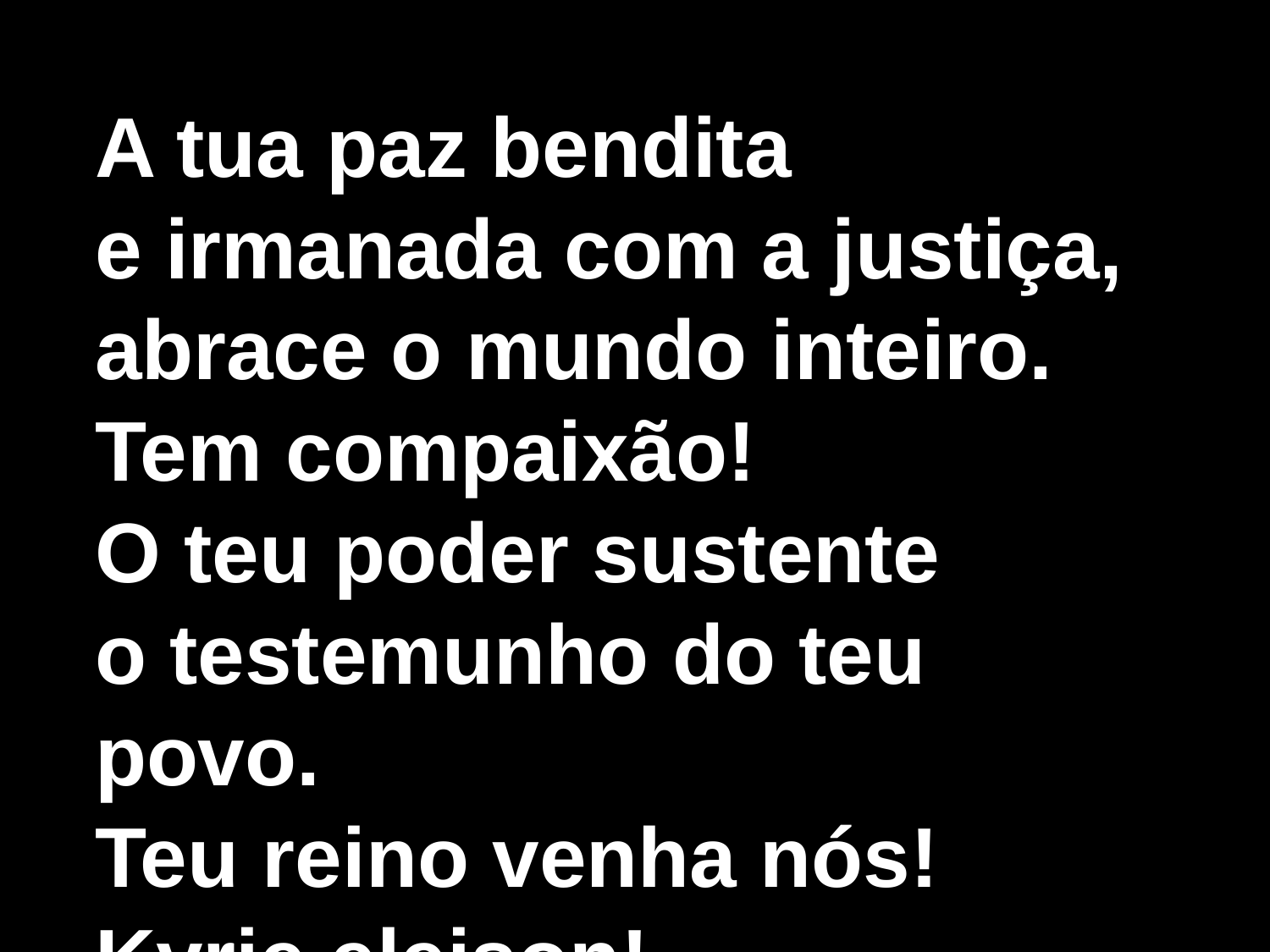

A tua paz bendita
e irmanada com a justiça,
abrace o mundo inteiro.
Tem compaixão!
O teu poder sustente
o testemunho do teu povo.
Teu reino venha nós!
Kyrie eleison!